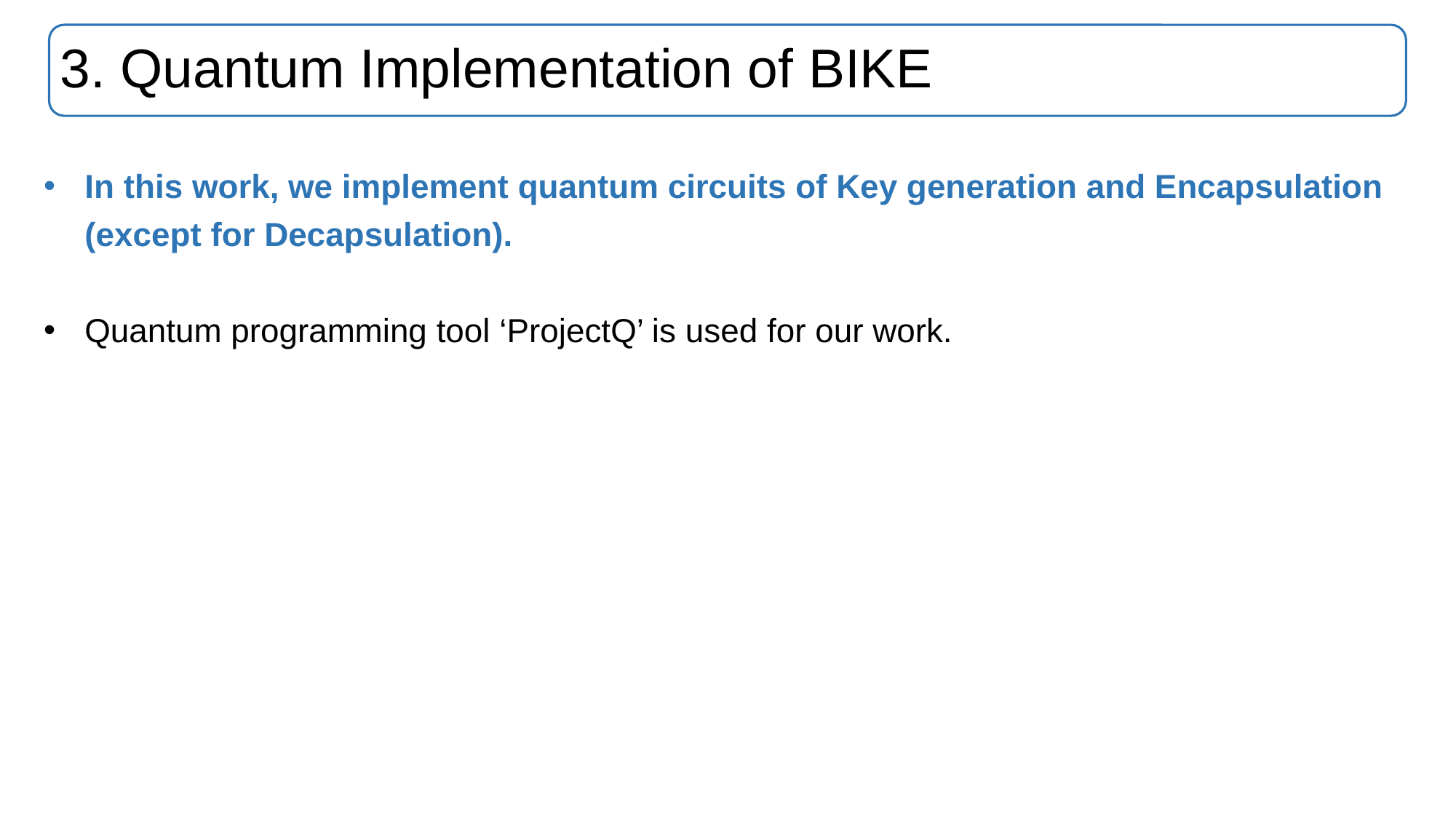

# 3. Quantum Implementation of BIKE
In this work, we implement quantum circuits of Key generation and Encapsulation (except for Decapsulation).

Quantum programming tool ‘ProjectQ’ is used for our work.